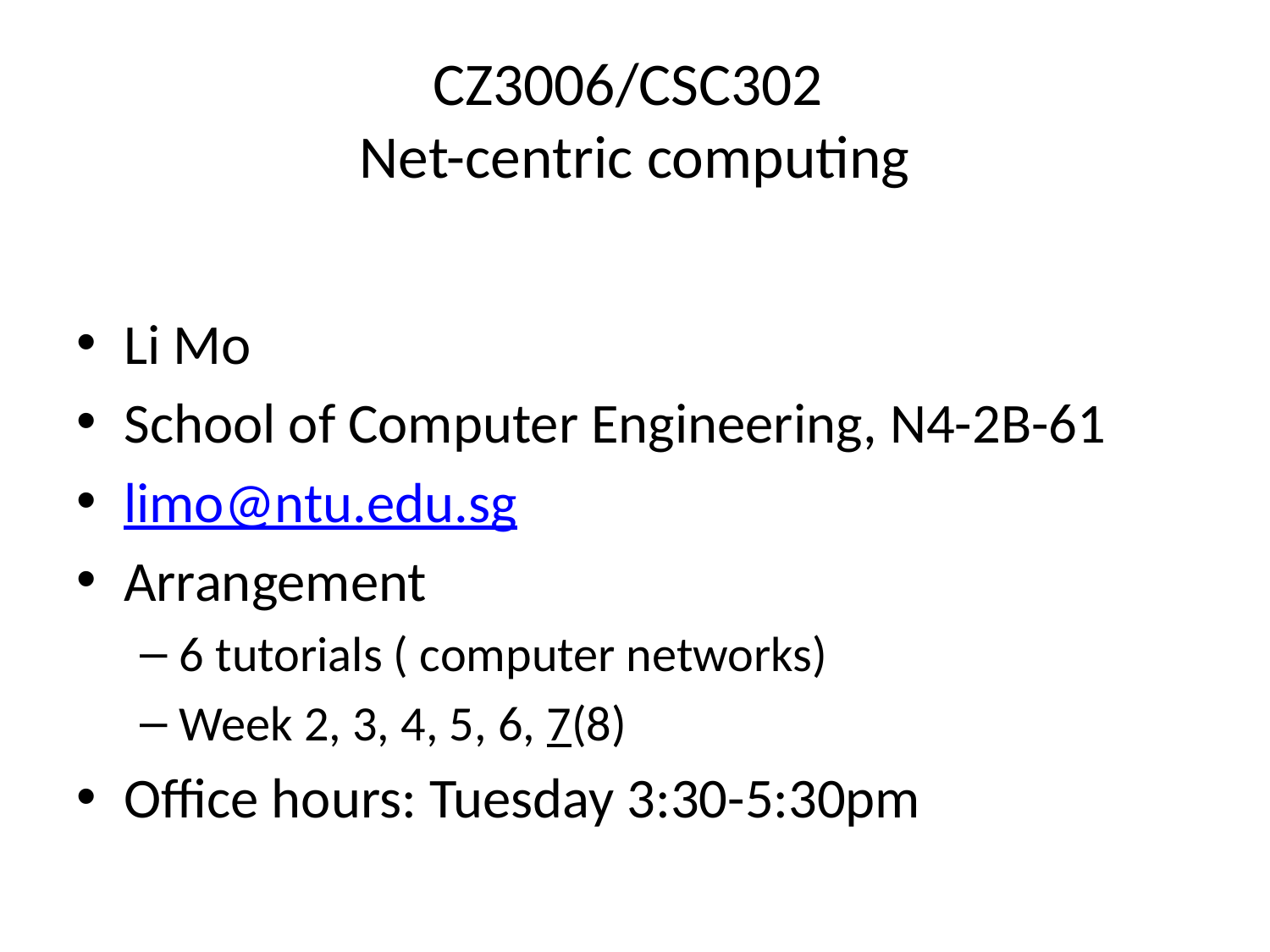

# CZ3006/CSC302 Net-centric computing

Li Mo
School of Computer Engineering, N4-2B-61
limo@ntu.edu.sg
Arrangement
6 tutorials ( computer networks)
Week 2, 3, 4, 5, 6, 7(8)
Office hours: Tuesday 3:30-5:30pm